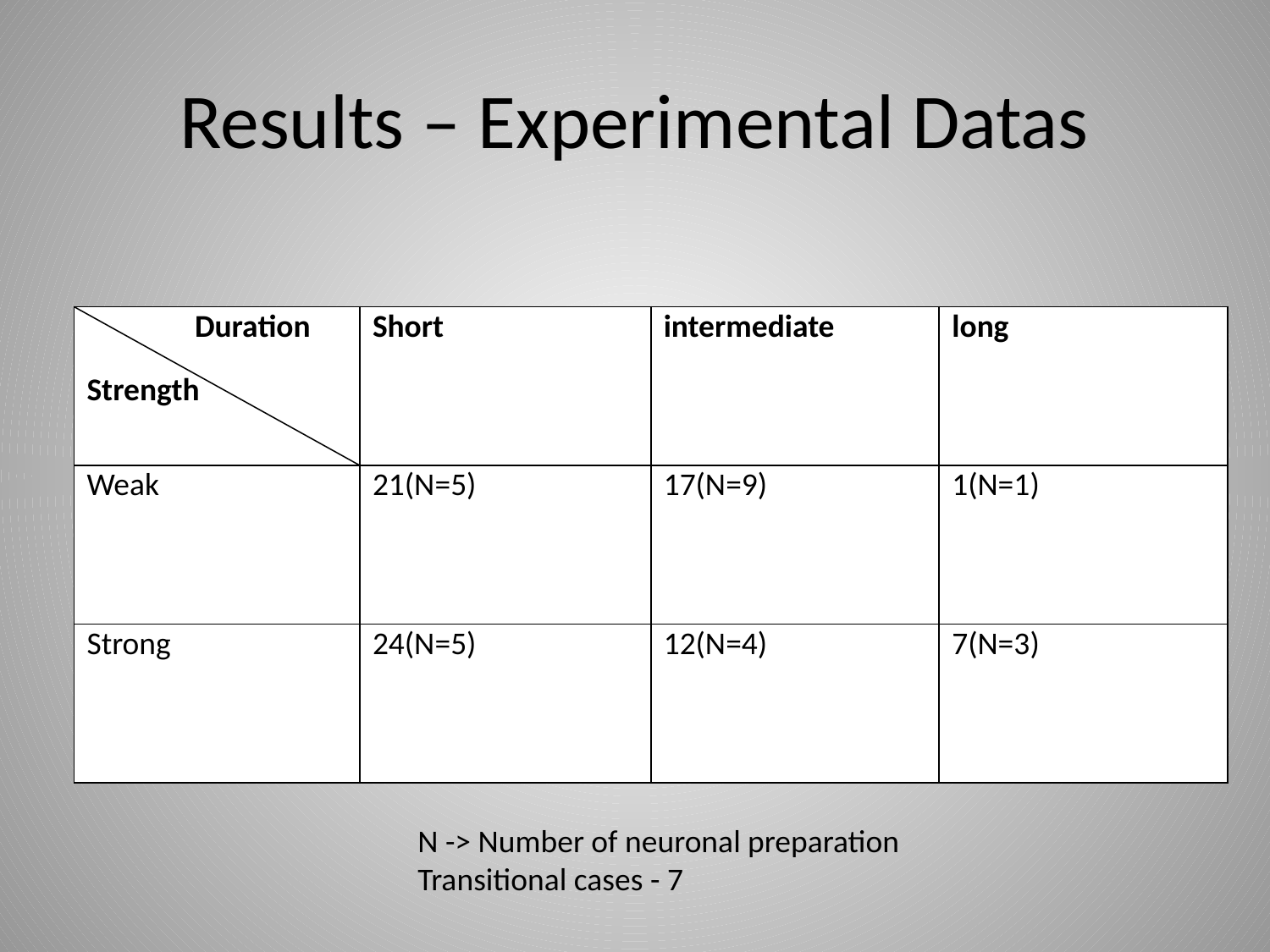

# Results – Experimental Datas
| Duration Strength | Short | intermediate | long |
| --- | --- | --- | --- |
| Weak | 21(N=5) | 17(N=9) | 1(N=1) |
| Strong | 24(N=5) | 12(N=4) | 7(N=3) |
N -> Number of neuronal preparation
Transitional cases - 7